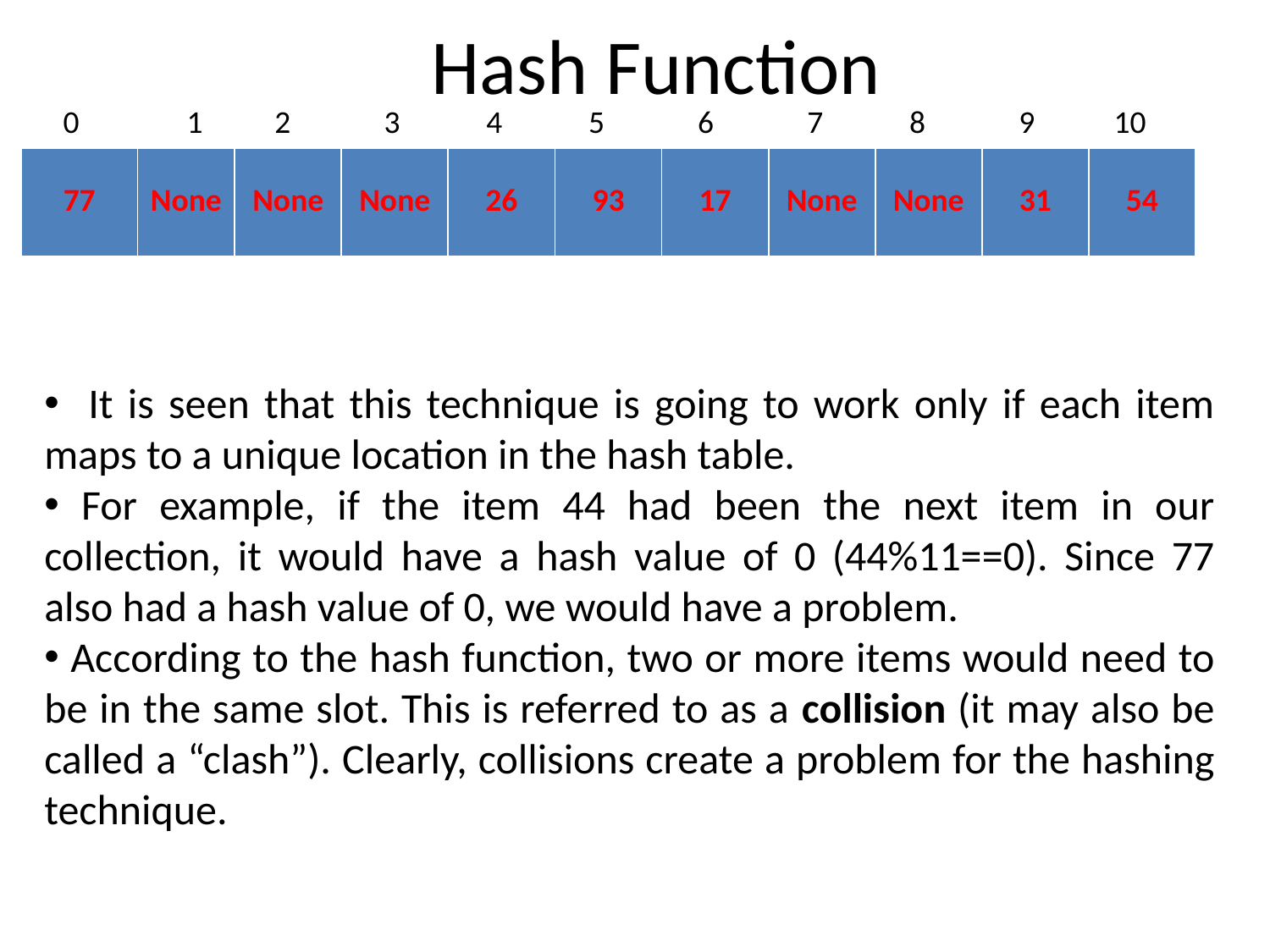

# Hash Function
   0               1          2             3            4            5             6             7            8             9           10
| 77 | None | None | None | 26 | 93 | 17 | None | None | 31 | 54 |
| --- | --- | --- | --- | --- | --- | --- | --- | --- | --- | --- |
  It is seen that this technique is going to work only if each item maps to a unique location in the hash table.
 For example, if the item 44 had been the next item in our collection, it would have a hash value of 0 (44%11==0). Since 77 also had a hash value of 0, we would have a problem.
 According to the hash function, two or more items would need to be in the same slot. This is referred to as a collision (it may also be called a “clash”). Clearly, collisions create a problem for the hashing technique.